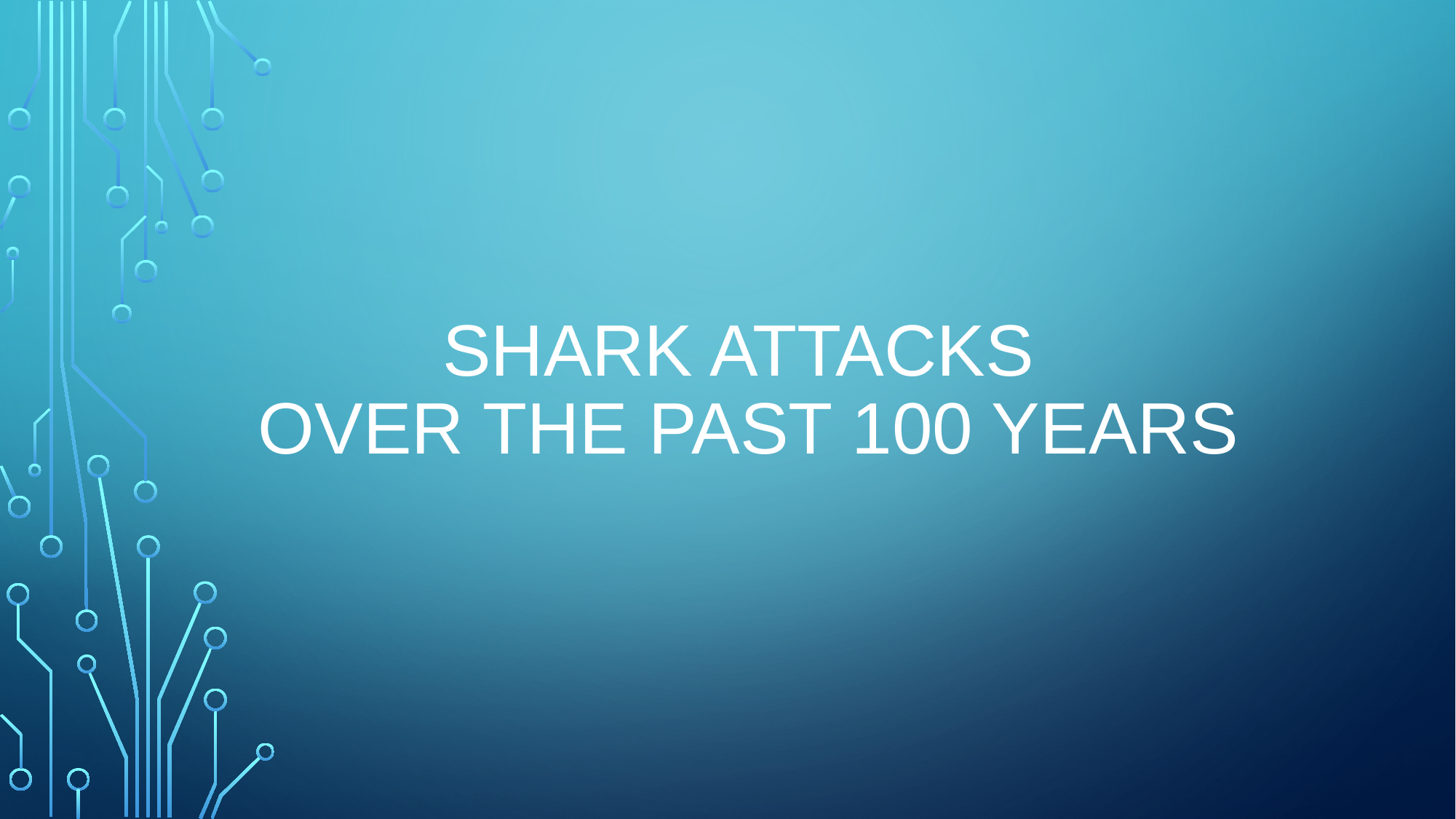

# Shark attacks over the past 100 years